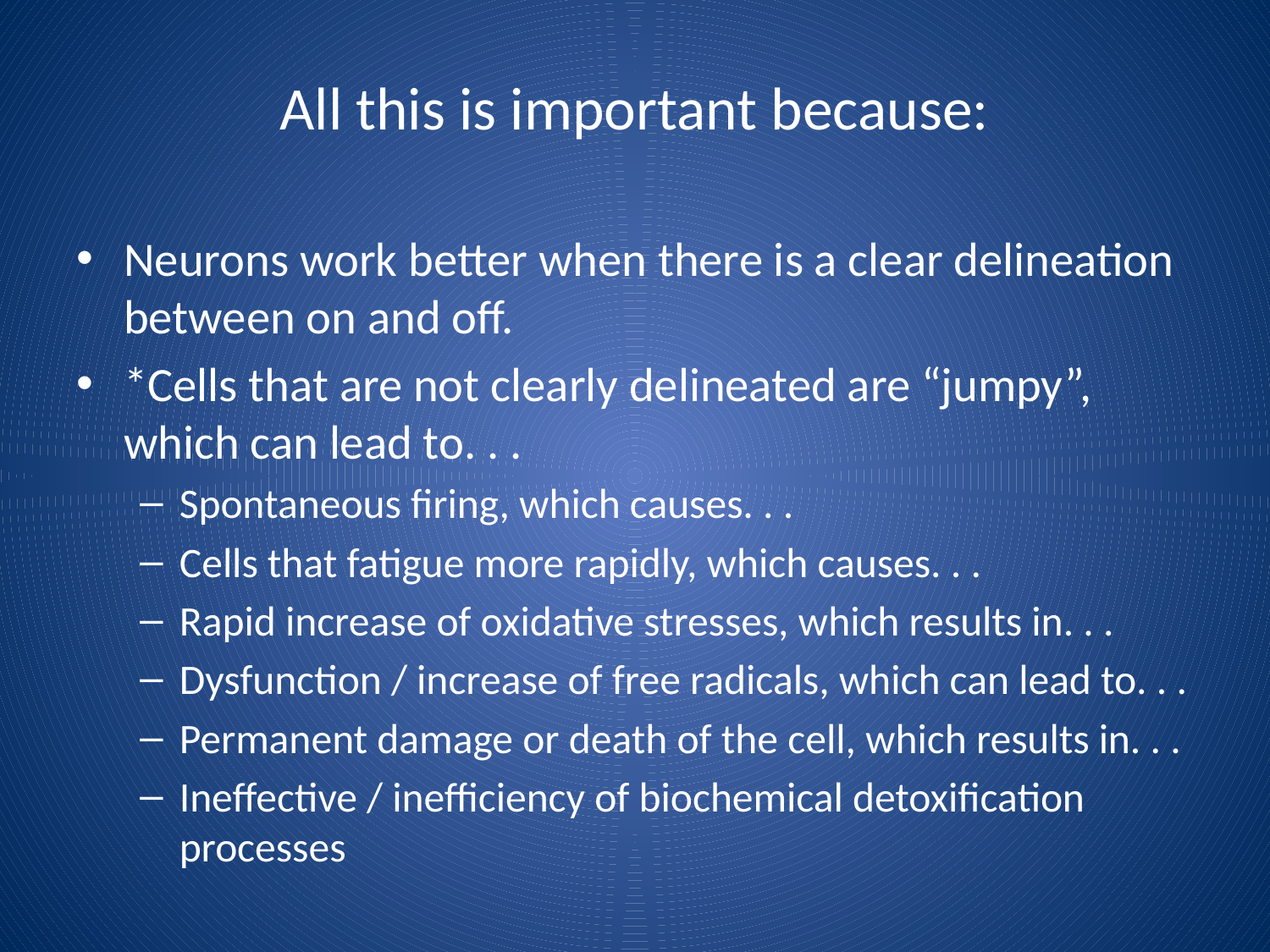

# All this is important because:
Neurons work better when there is a clear delineation between on and off.
*Cells that are not clearly delineated are “jumpy”, which can lead to. . .
Spontaneous firing, which causes. . .
Cells that fatigue more rapidly, which causes. . .
Rapid increase of oxidative stresses, which results in. . .
Dysfunction / increase of free radicals, which can lead to. . .
Permanent damage or death of the cell, which results in. . .
Ineffective / inefficiency of biochemical detoxification processes